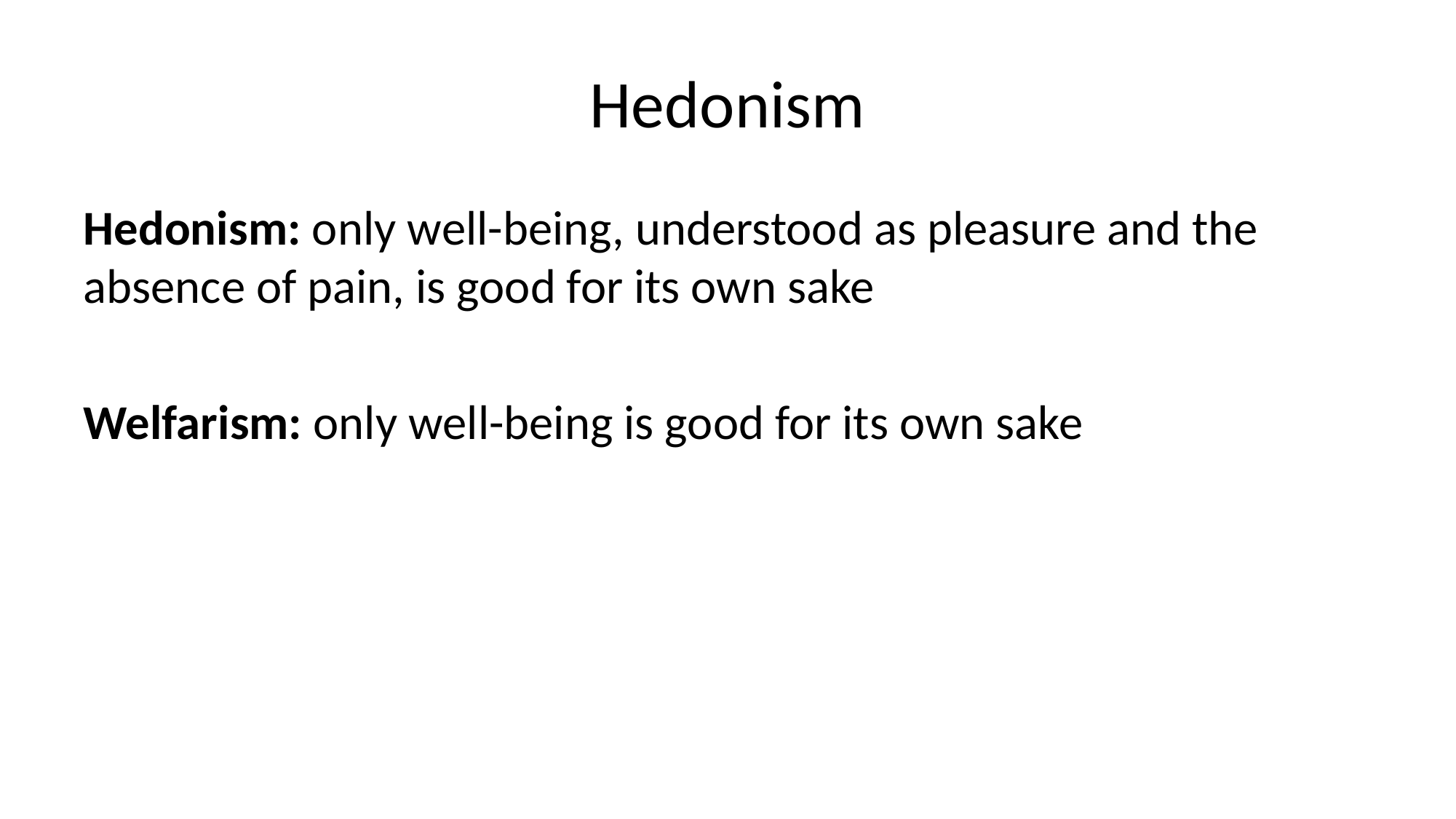

# Hedonism
Hedonism: only well-being, understood as pleasure and the absence of pain, is good for its own sake

Welfarism: only well-being is good for its own sake